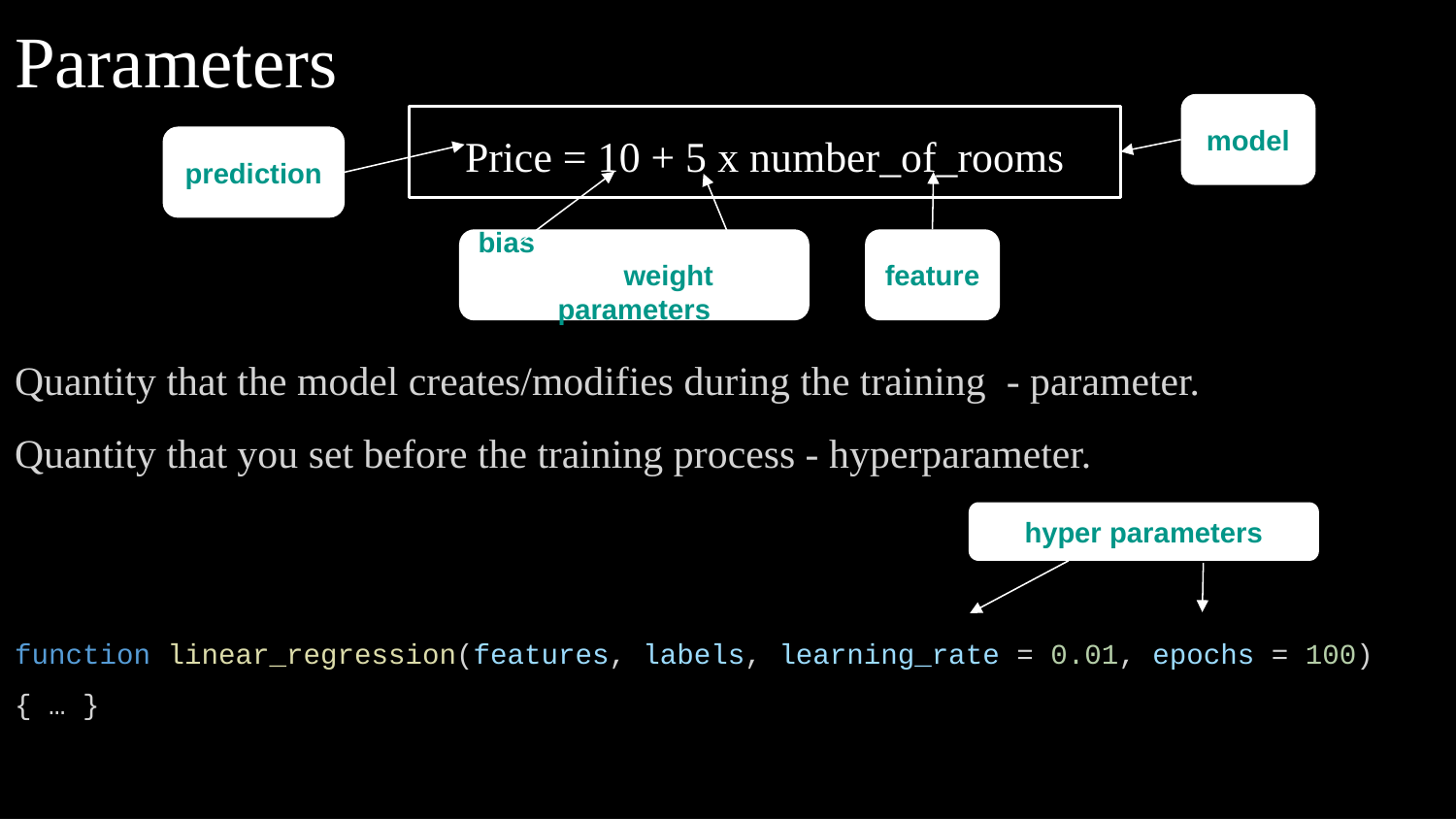

# Parameters

Quantity that the model creates/modifies during the training  - parameter.
Quantity that you set before the training process - hyperparameter.

function linear_regression(features, labels, learning_rate = 0.01, epochs = 100)
{ … }
model
Price = 10 + 5 x number_of_rooms
prediction
bias 			weight
parameters
feature
hyper parameters